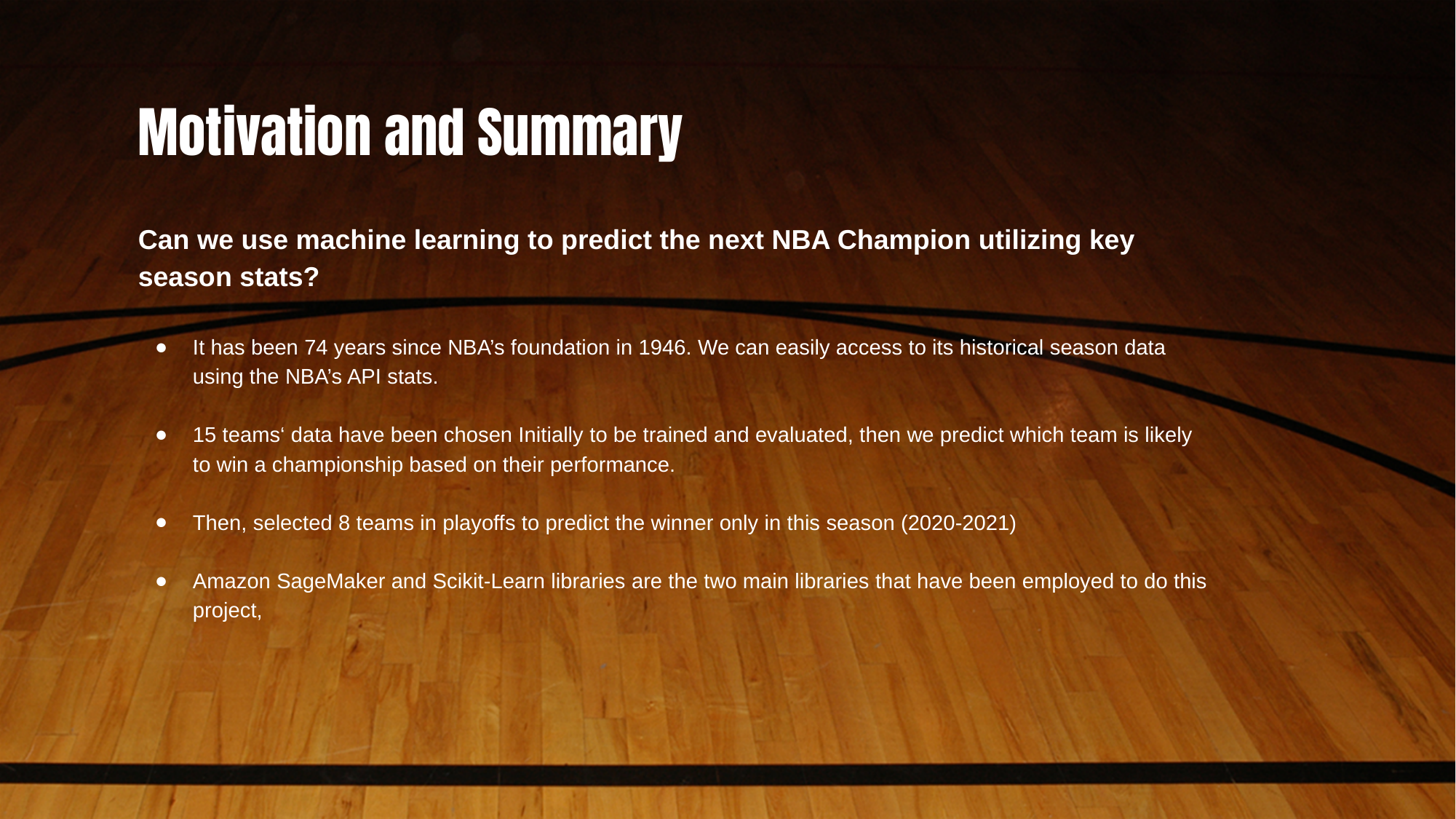

# Motivation and Summary
Can we use machine learning to predict the next NBA Champion utilizing key season stats?

It has been 74 years since NBA’s foundation in 1946. We can easily access to its historical season data using the NBA’s API stats.

15 teams‘ data have been chosen Initially to be trained and evaluated, then we predict which team is likely to win a championship based on their performance.

Then, selected 8 teams in playoffs to predict the winner only in this season (2020-2021)

Amazon SageMaker and Scikit-Learn libraries are the two main libraries that have been employed to do this project,